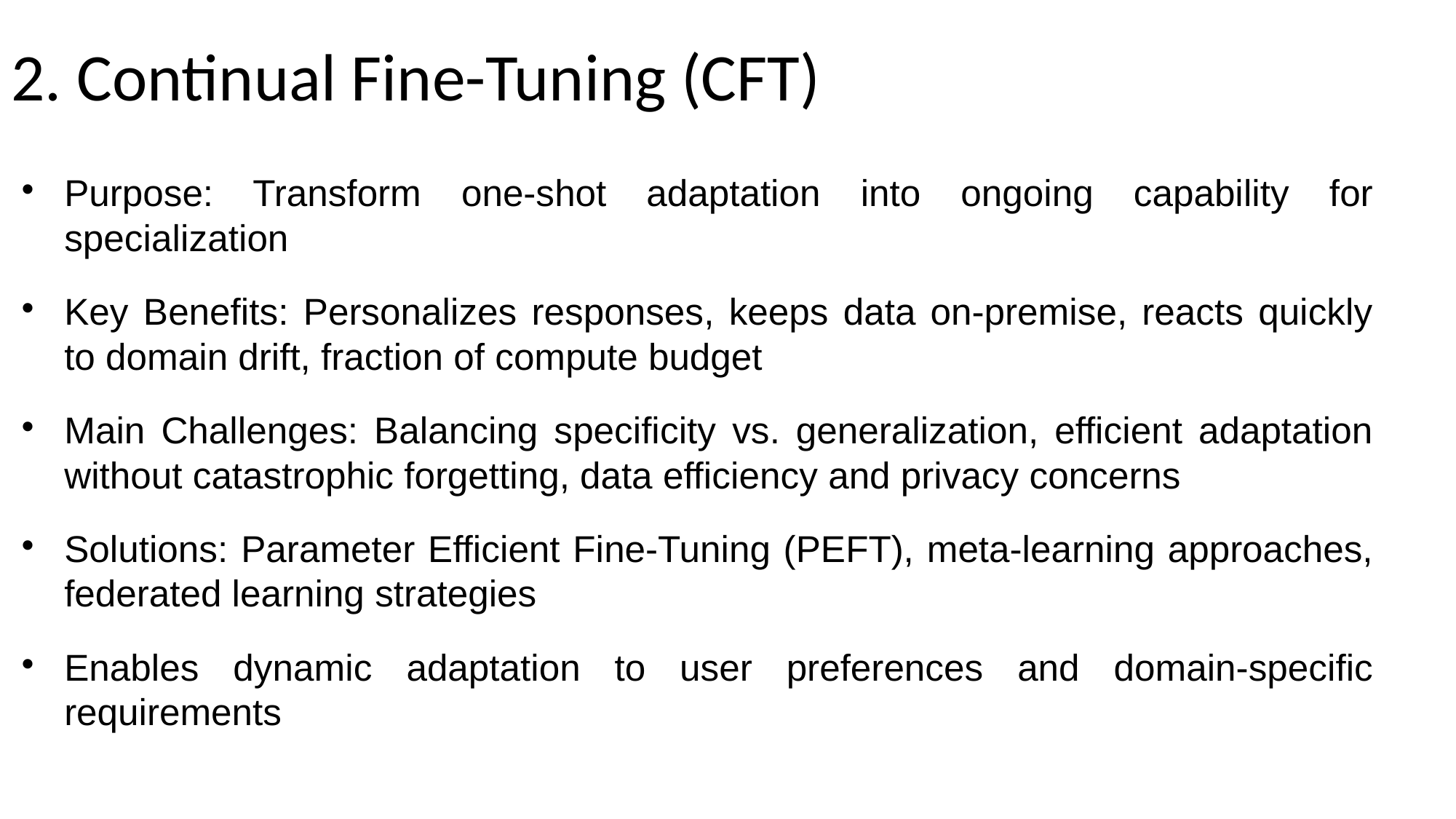

# 2. Continual Fine-Tuning (CFT)
Purpose: Transform one-shot adaptation into ongoing capability for specialization
Key Benefits: Personalizes responses, keeps data on-premise, reacts quickly to domain drift, fraction of compute budget
Main Challenges: Balancing specificity vs. generalization, efficient adaptation without catastrophic forgetting, data efficiency and privacy concerns
Solutions: Parameter Efficient Fine-Tuning (PEFT), meta-learning approaches, federated learning strategies
Enables dynamic adaptation to user preferences and domain-specific requirements